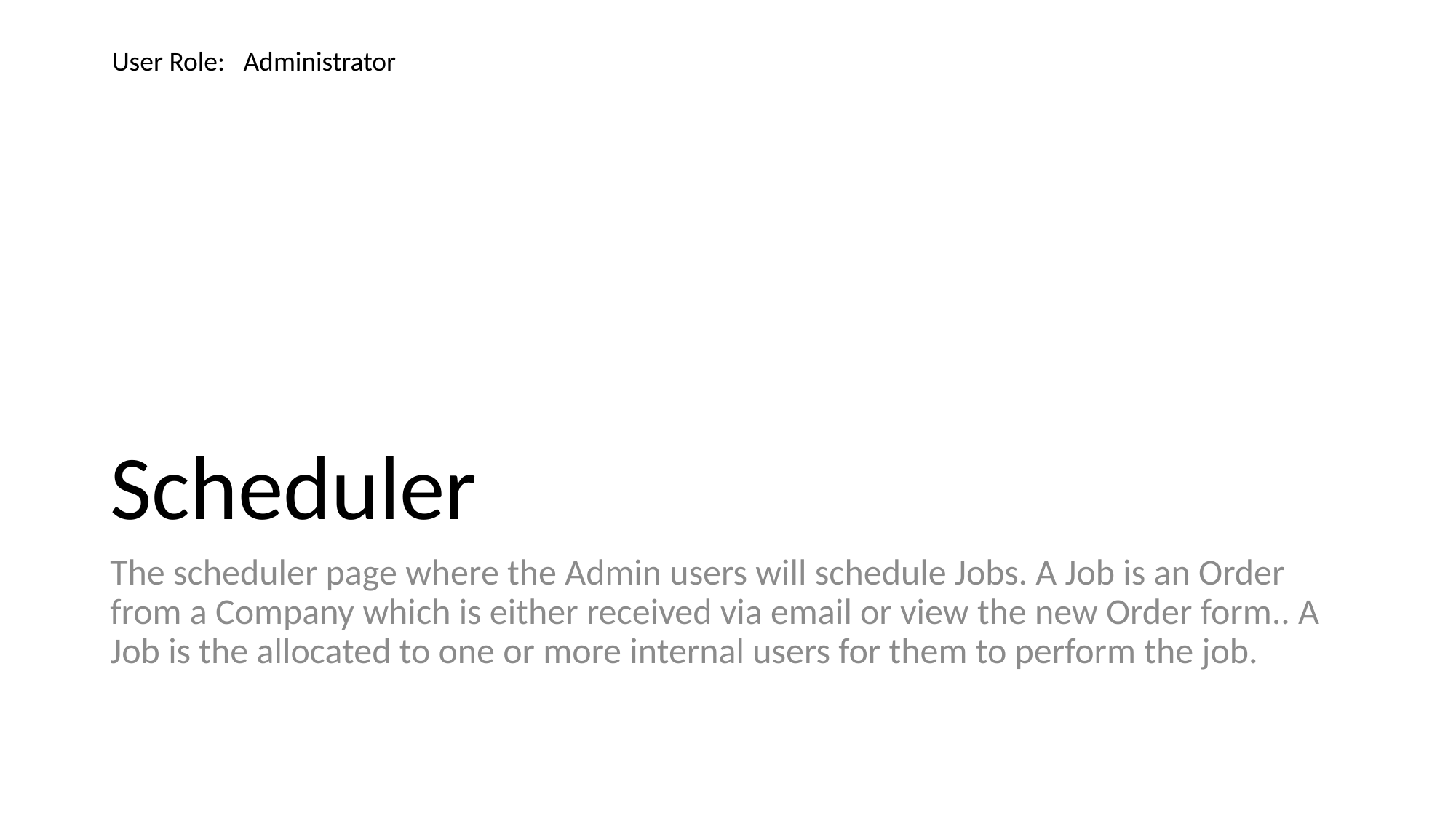

User Role:   Administrator
# Scheduler
The scheduler page where the Admin users will schedule Jobs. A Job is an Order from a Company which is either received via email or view the new Order form.. A Job is the allocated to one or more internal users for them to perform the job.